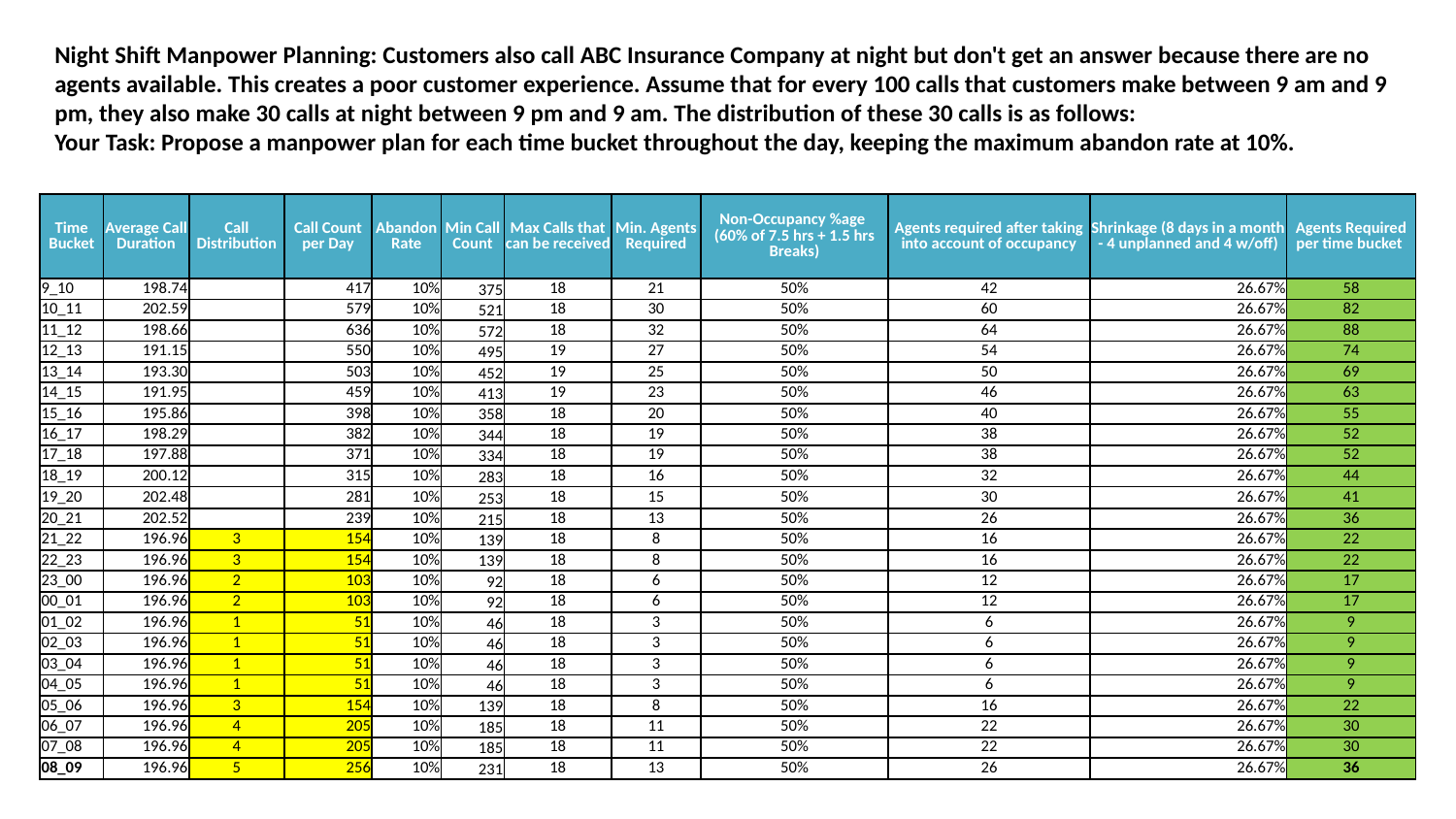

# Night Shift Manpower Planning: Customers also call ABC Insurance Company at night but don't get an answer because there are no agents available. This creates a poor customer experience. Assume that for every 100 calls that customers make between 9 am and 9 pm, they also make 30 calls at night between 9 pm and 9 am. The distribution of these 30 calls is as follows: Your Task: Propose a manpower plan for each time bucket throughout the day, keeping the maximum abandon rate at 10%.
| Time Bucket | Average Call Duration | Call Distribution | Call Count per Day | Abandon Rate | Min Call Count | Max Calls that can be received | Min. Agents Required | Non-Occupancy %age (60% of 7.5 hrs + 1.5 hrs Breaks) | Agents required after taking into account of occupancy | Shrinkage (8 days in a month - 4 unplanned and 4 w/off) | Agents Required per time bucket |
| --- | --- | --- | --- | --- | --- | --- | --- | --- | --- | --- | --- |
| 9\_10 | 198.74 |  | 417 | 10% | 375 | 18 | 21 | 50% | 42 | 26.67% | 58 |
| 10\_11 | 202.59 |  | 579 | 10% | 521 | 18 | 30 | 50% | 60 | 26.67% | 82 |
| 11\_12 | 198.66 |  | 636 | 10% | 572 | 18 | 32 | 50% | 64 | 26.67% | 88 |
| 12\_13 | 191.15 |  | 550 | 10% | 495 | 19 | 27 | 50% | 54 | 26.67% | 74 |
| 13\_14 | 193.30 |  | 503 | 10% | 452 | 19 | 25 | 50% | 50 | 26.67% | 69 |
| 14\_15 | 191.95 |  | 459 | 10% | 413 | 19 | 23 | 50% | 46 | 26.67% | 63 |
| 15\_16 | 195.86 |  | 398 | 10% | 358 | 18 | 20 | 50% | 40 | 26.67% | 55 |
| 16\_17 | 198.29 |  | 382 | 10% | 344 | 18 | 19 | 50% | 38 | 26.67% | 52 |
| 17\_18 | 197.88 |  | 371 | 10% | 334 | 18 | 19 | 50% | 38 | 26.67% | 52 |
| 18\_19 | 200.12 |  | 315 | 10% | 283 | 18 | 16 | 50% | 32 | 26.67% | 44 |
| 19\_20 | 202.48 |  | 281 | 10% | 253 | 18 | 15 | 50% | 30 | 26.67% | 41 |
| 20\_21 | 202.52 |  | 239 | 10% | 215 | 18 | 13 | 50% | 26 | 26.67% | 36 |
| 21\_22 | 196.96 | 3 | 154 | 10% | 139 | 18 | 8 | 50% | 16 | 26.67% | 22 |
| 22\_23 | 196.96 | 3 | 154 | 10% | 139 | 18 | 8 | 50% | 16 | 26.67% | 22 |
| 23\_00 | 196.96 | 2 | 103 | 10% | 92 | 18 | 6 | 50% | 12 | 26.67% | 17 |
| 00\_01 | 196.96 | 2 | 103 | 10% | 92 | 18 | 6 | 50% | 12 | 26.67% | 17 |
| 01\_02 | 196.96 | 1 | 51 | 10% | 46 | 18 | 3 | 50% | 6 | 26.67% | 9 |
| 02\_03 | 196.96 | 1 | 51 | 10% | 46 | 18 | 3 | 50% | 6 | 26.67% | 9 |
| 03\_04 | 196.96 | 1 | 51 | 10% | 46 | 18 | 3 | 50% | 6 | 26.67% | 9 |
| 04\_05 | 196.96 | 1 | 51 | 10% | 46 | 18 | 3 | 50% | 6 | 26.67% | 9 |
| 05\_06 | 196.96 | 3 | 154 | 10% | 139 | 18 | 8 | 50% | 16 | 26.67% | 22 |
| 06\_07 | 196.96 | 4 | 205 | 10% | 185 | 18 | 11 | 50% | 22 | 26.67% | 30 |
| 07\_08 | 196.96 | 4 | 205 | 10% | 185 | 18 | 11 | 50% | 22 | 26.67% | 30 |
| 08\_09 | 196.96 | 5 | 256 | 10% | 231 | 18 | 13 | 50% | 26 | 26.67% | 36 |